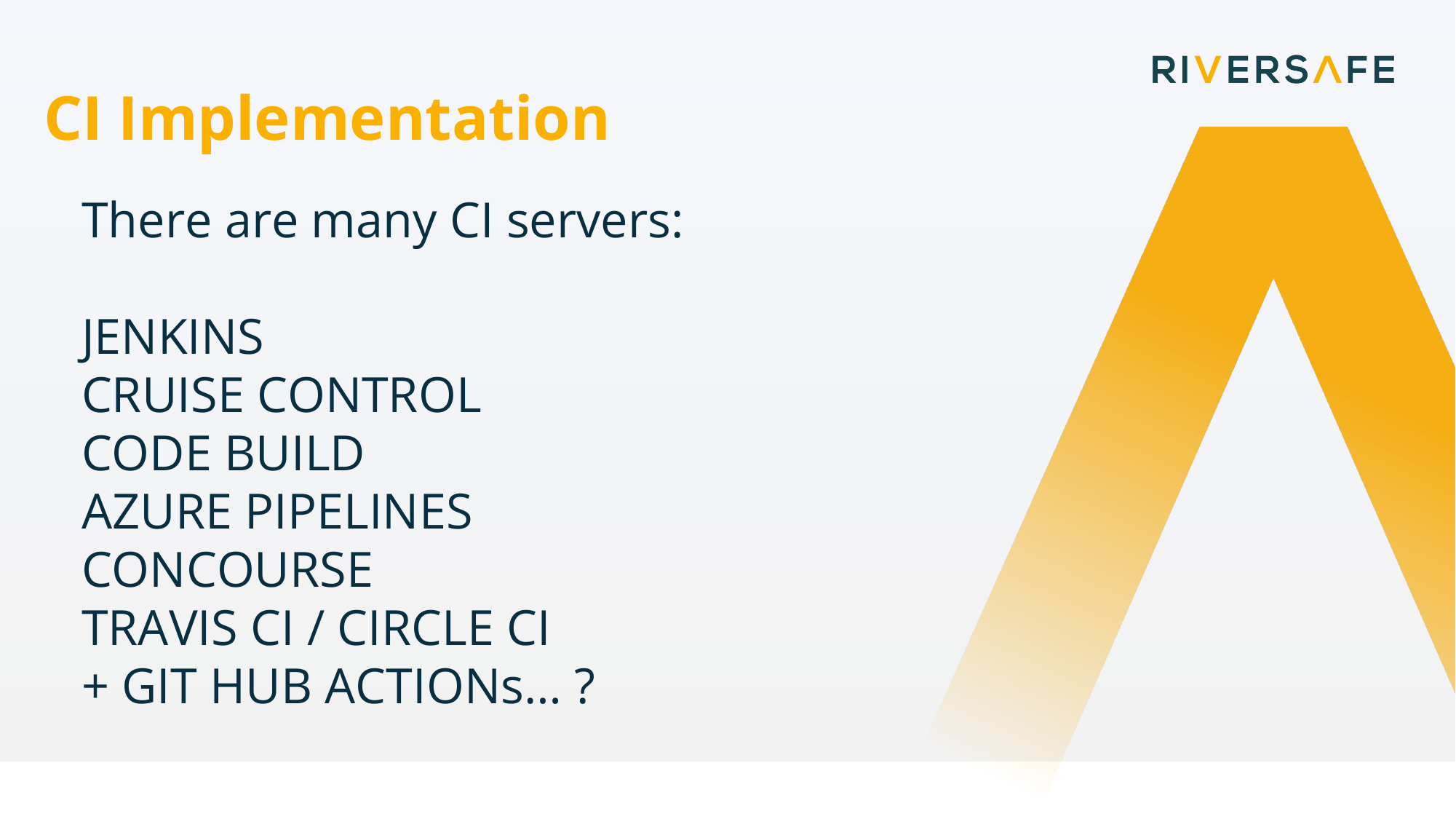

CI Implementation
There are many CI servers:

JENKINS
CRUISE CONTROL
CODE BUILD
AZURE PIPELINES
CONCOURSE
TRAVIS CI / CIRCLE CI
+ GIT HUB ACTIONs… ?